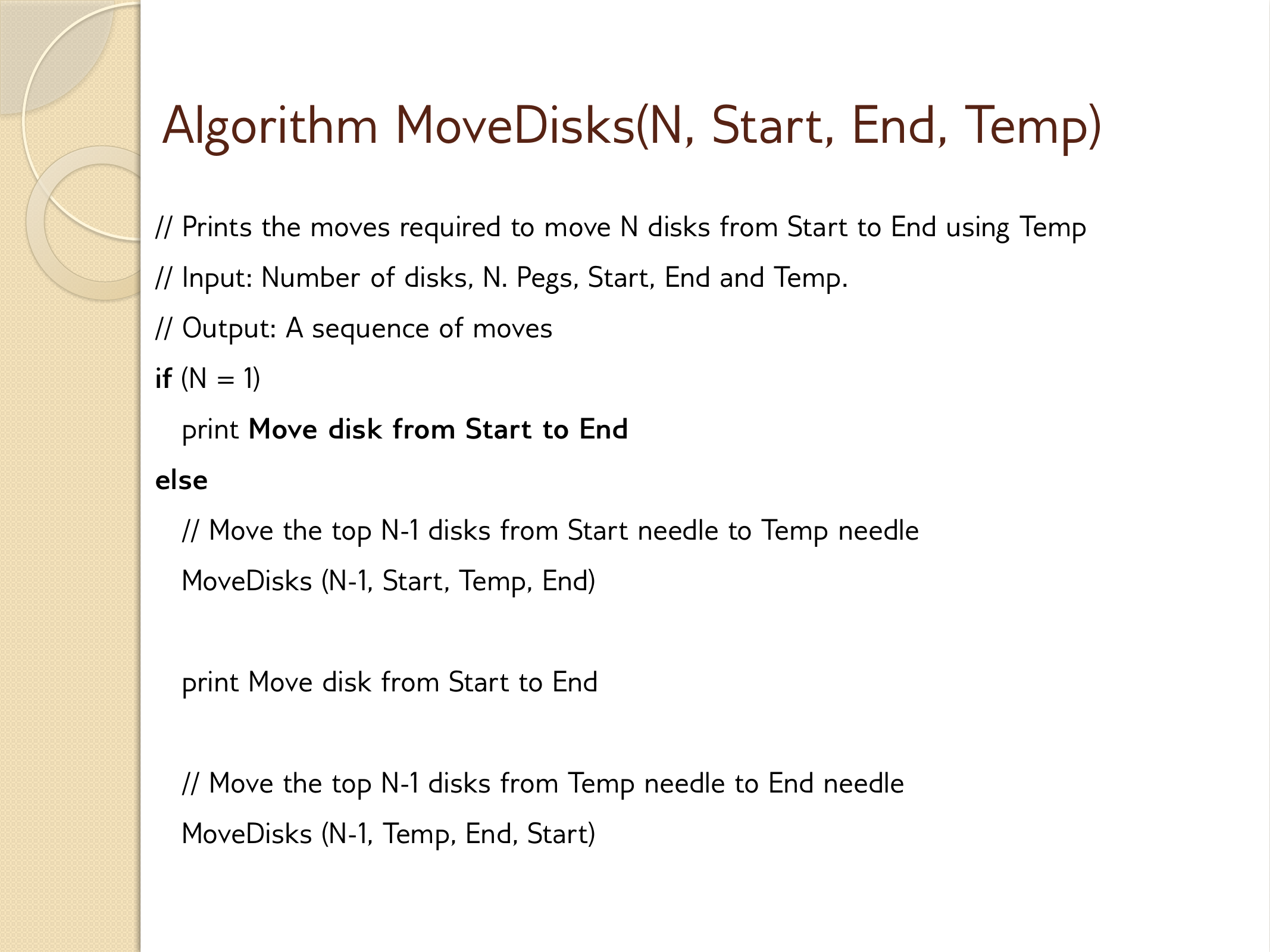

# Algorithm MoveDisks(N, Start, End, Temp)
// Prints the moves required to move N disks from Start to End using Temp
// Input: Number of disks, N. Pegs, Start, End and Temp.
// Output: A sequence of moves
if (N = 1)
   print Move disk from Start to End
else
   // Move the top N-1 disks from Start needle to Temp needle
   MoveDisks (N-1, Start, Temp, End)

   print Move disk from Start to End

   // Move the top N-1 disks from Temp needle to End needle
   MoveDisks (N-1, Temp, End, Start)